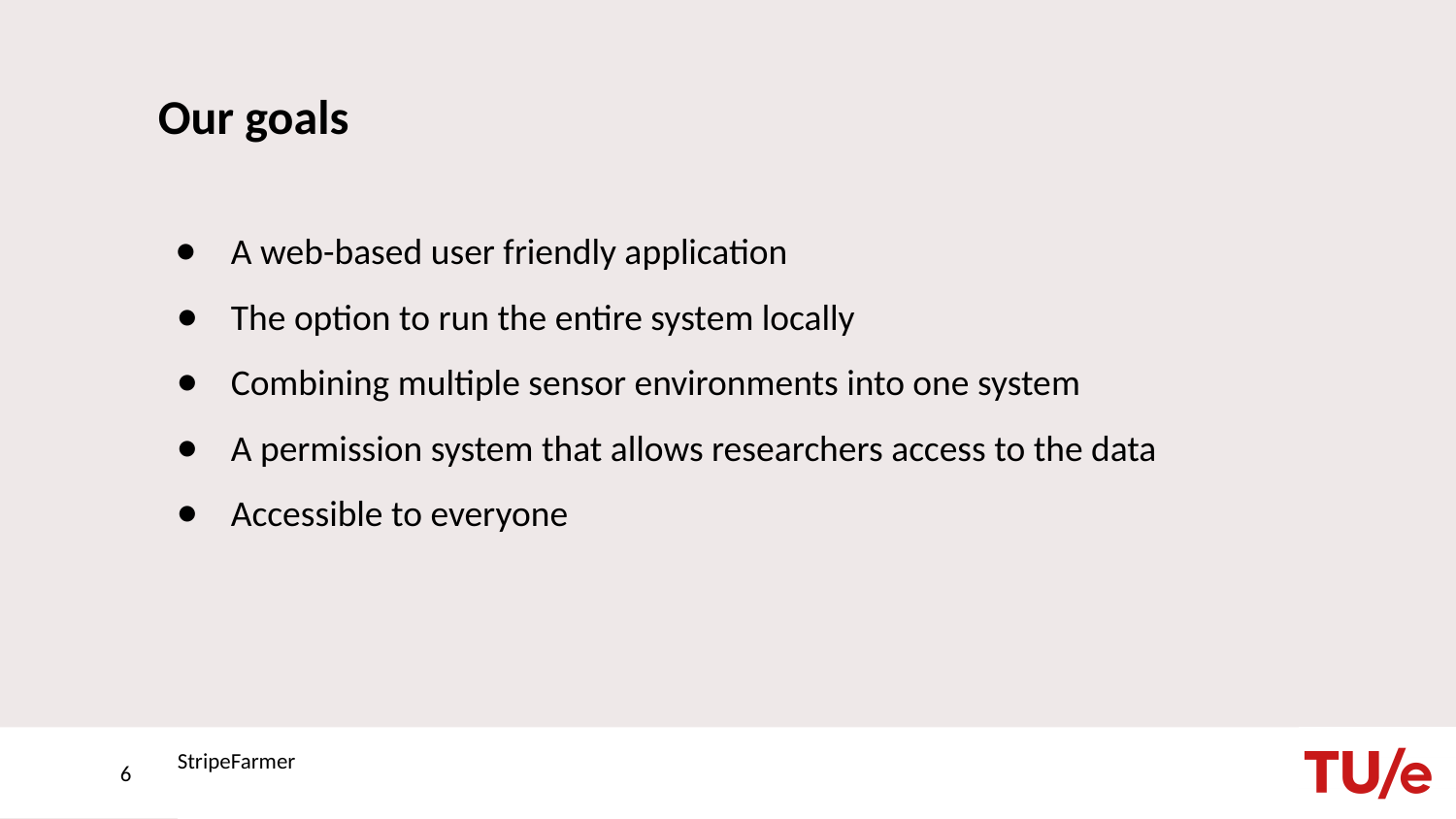

# Our goals
A web-based user friendly application
The option to run the entire system locally
Combining multiple sensor environments into one system
A permission system that allows researchers access to the data
Accessible to everyone

6
StripeFarmer